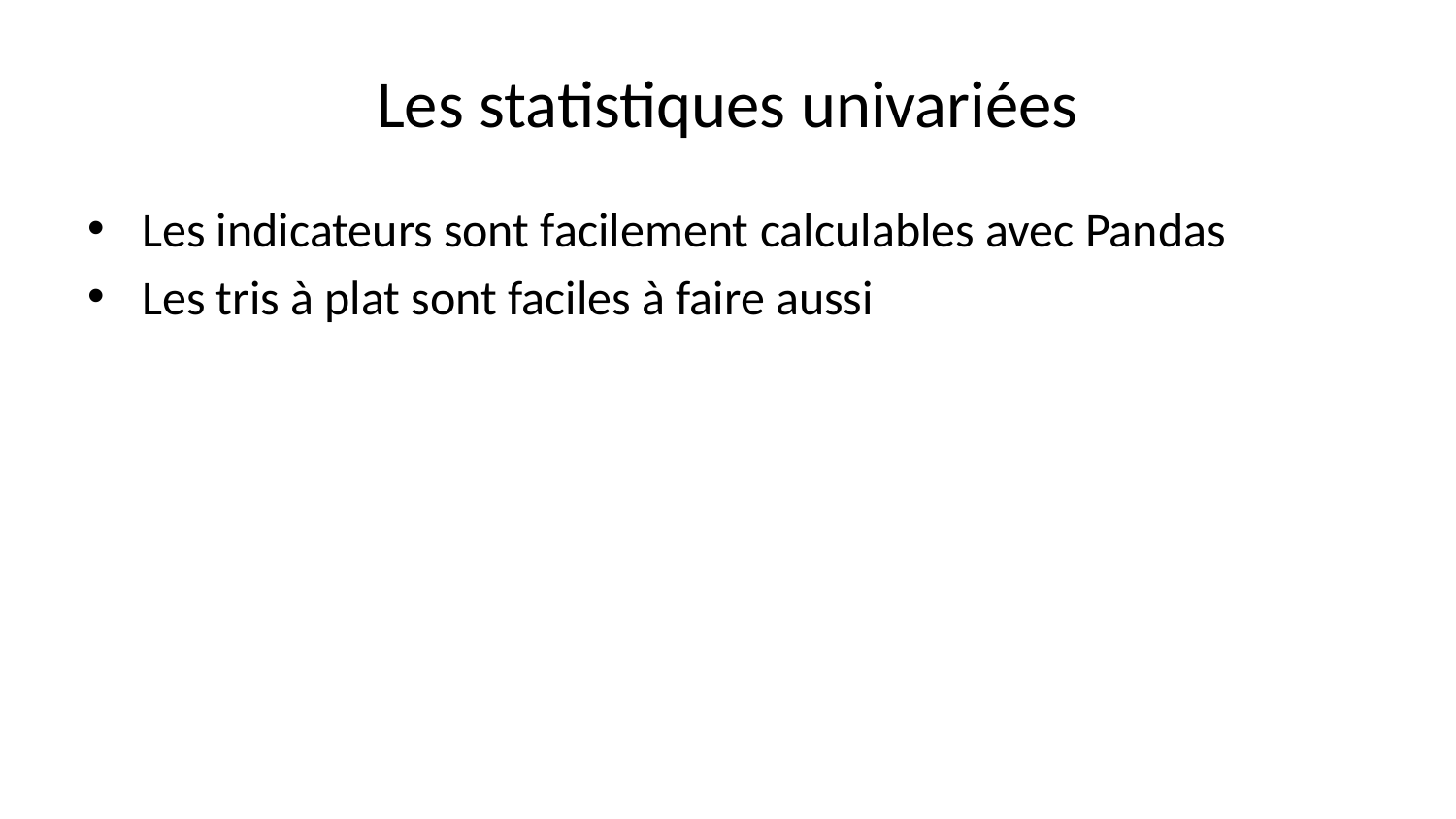

# Les statistiques univariées
Les indicateurs sont facilement calculables avec Pandas
Les tris à plat sont faciles à faire aussi